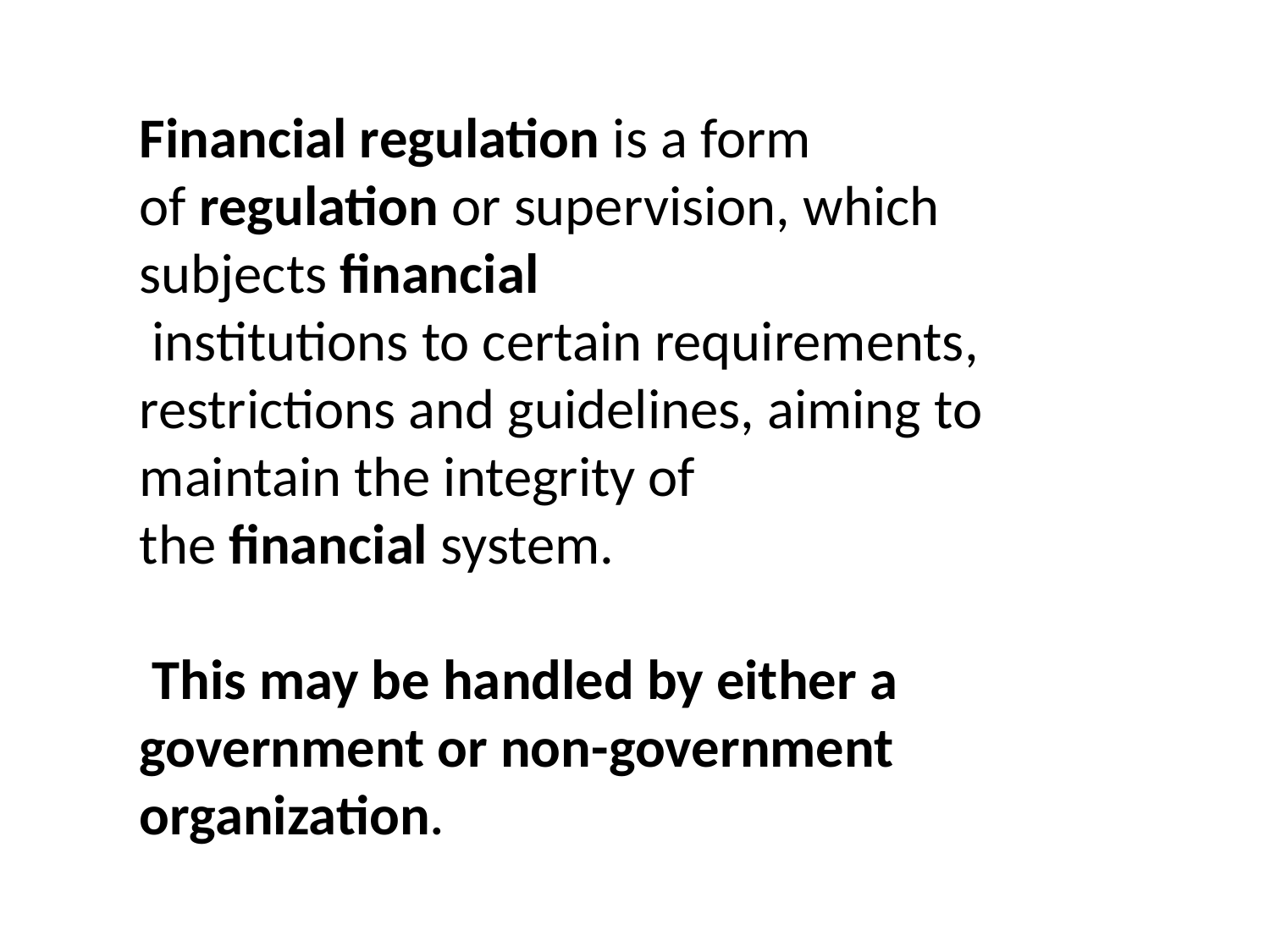

Financial regulation is a form of regulation or supervision, which subjects financial
 institutions to certain requirements, restrictions and guidelines, aiming to maintain the integrity of the financial system.

 This may be handled by either a government or non-government organization.